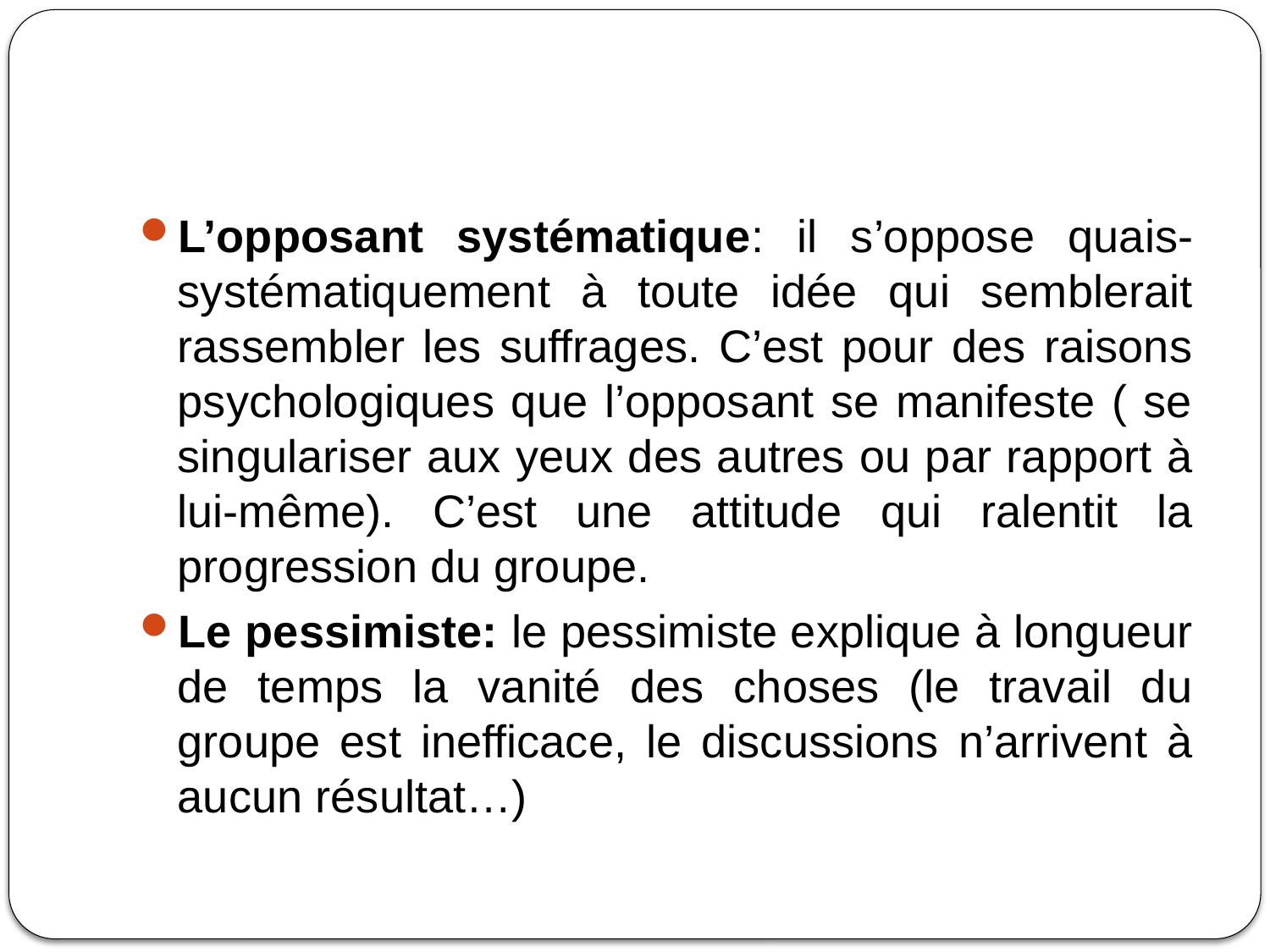

#
L’opposant systématique: il s’oppose quais-systématiquement à toute idée qui semblerait rassembler les suffrages. C’est pour des raisons psychologiques que l’opposant se manifeste ( se singulariser aux yeux des autres ou par rapport à lui-même). C’est une attitude qui ralentit la progression du groupe.
Le pessimiste: le pessimiste explique à longueur de temps la vanité des choses (le travail du groupe est inefficace, le discussions n’arrivent à aucun résultat…)